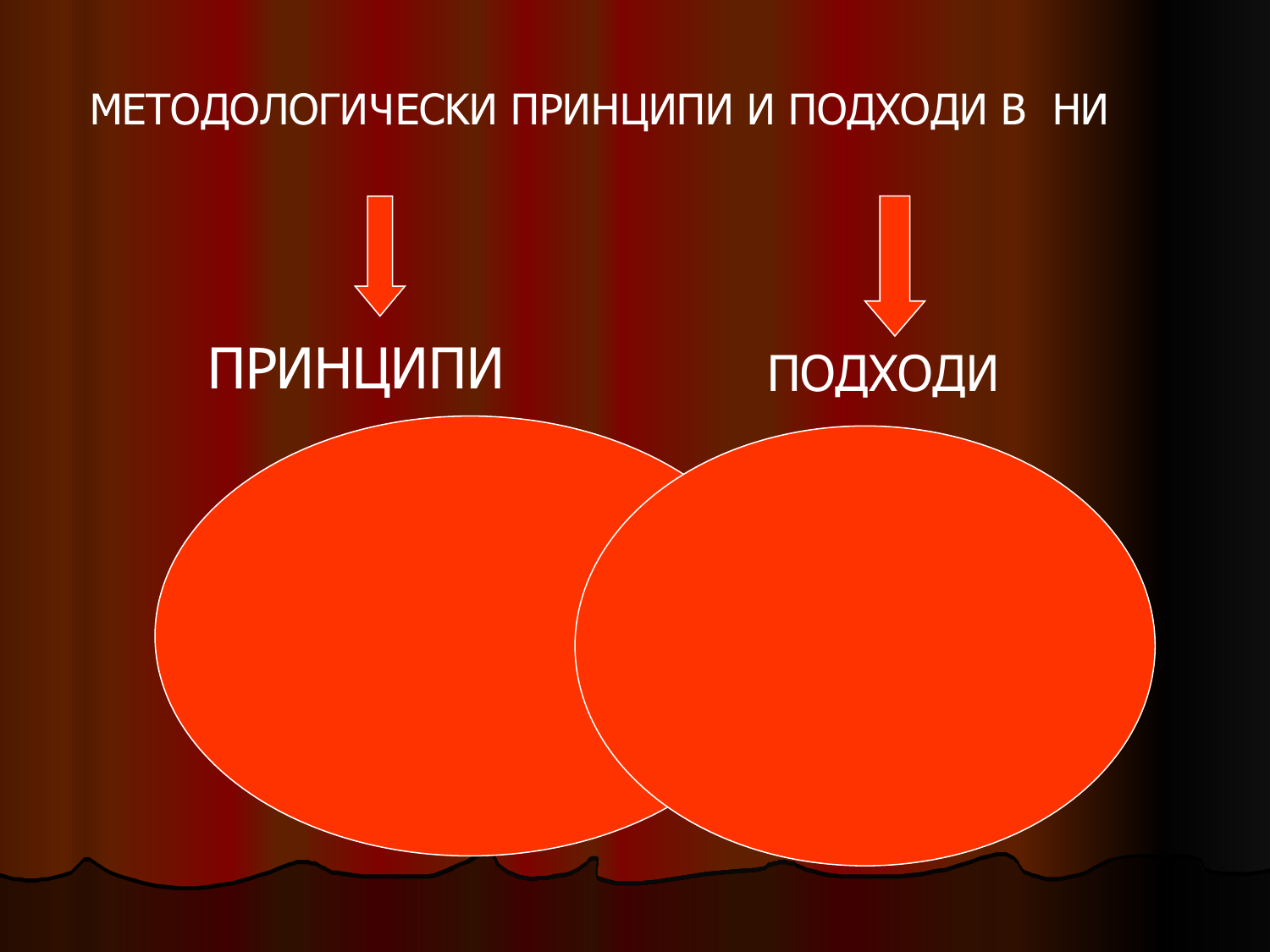

МЕТОДОЛОГИЧЕСКИ ПРИНЦИПИ И ПОДХОДИ В  НИ

ПРИНЦИПИ
ПОДХОДИ